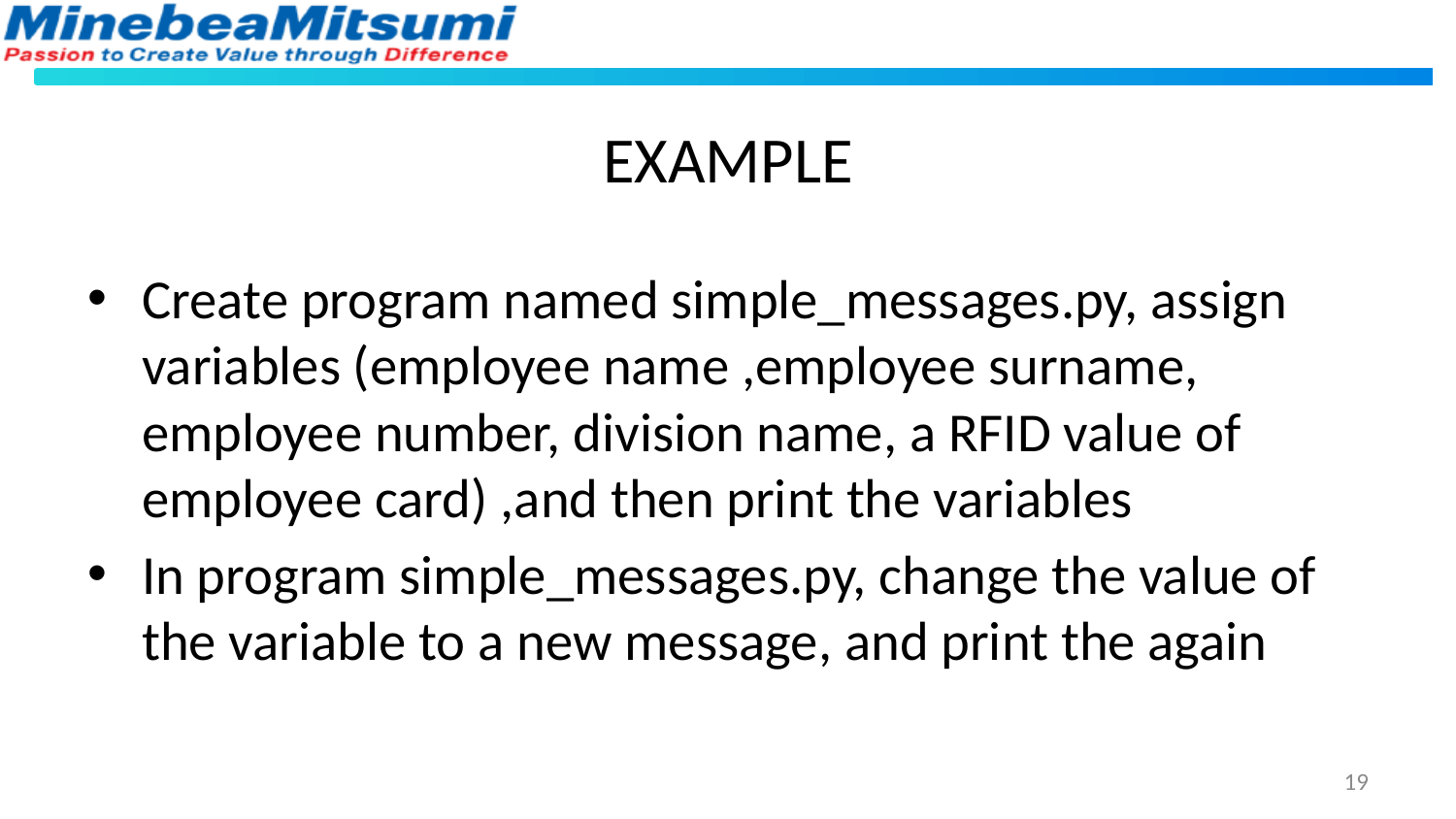

# EXAMPLE
Create program named simple_messages.py, assign variables (employee name ,employee surname, employee number, division name, a RFID value of employee card) ,and then print the variables
In program simple_messages.py, change the value of the variable to a new message, and print the again

19